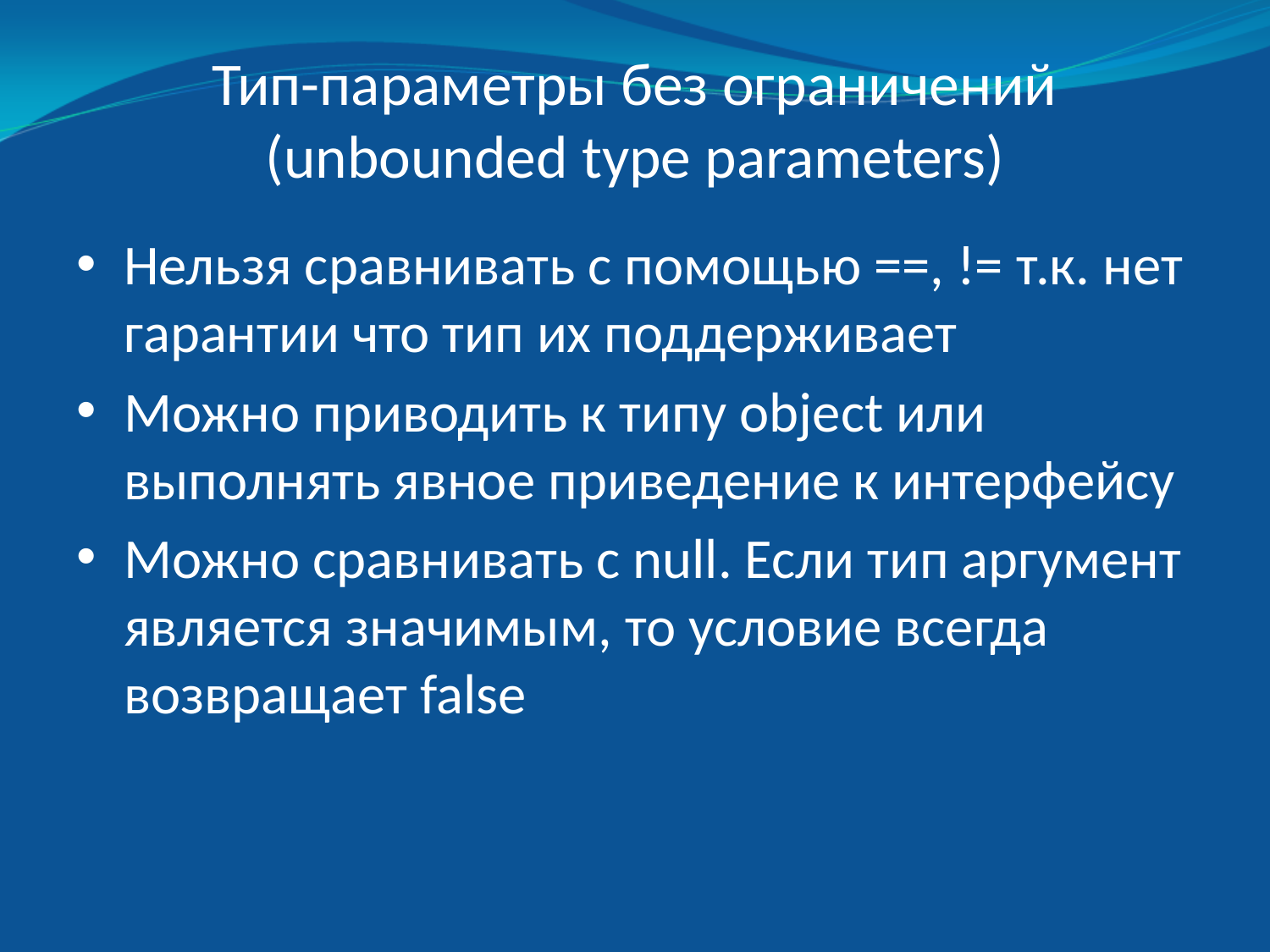

# Тип-параметры без ограничений (unbounded type parameters)
Нельзя сравнивать с помощью ==, != т.к. нет гарантии что тип их поддерживает
Можно приводить к типу object или выполнять явное приведение к интерфейсу
Можно сравнивать с null. Если тип аргумент является значимым, то условие всегда возвращает false